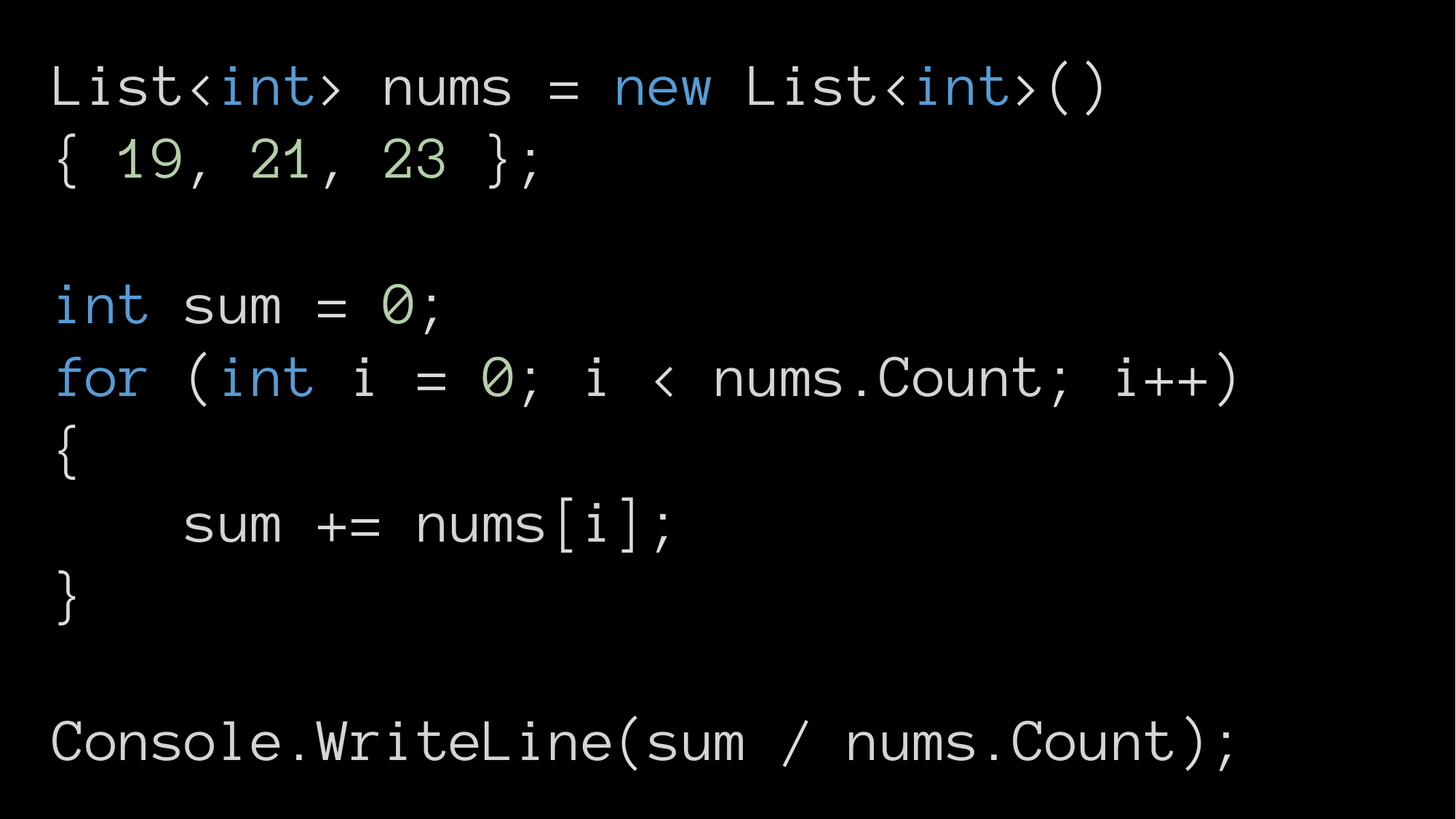

List<int> nums = new List<int>()
{ 19, 21, 23 };
int sum = 0;
for (int i = 0; i < nums.Count; i++)
{
    sum += nums[i];
}
Console.WriteLine(sum / nums.Count);